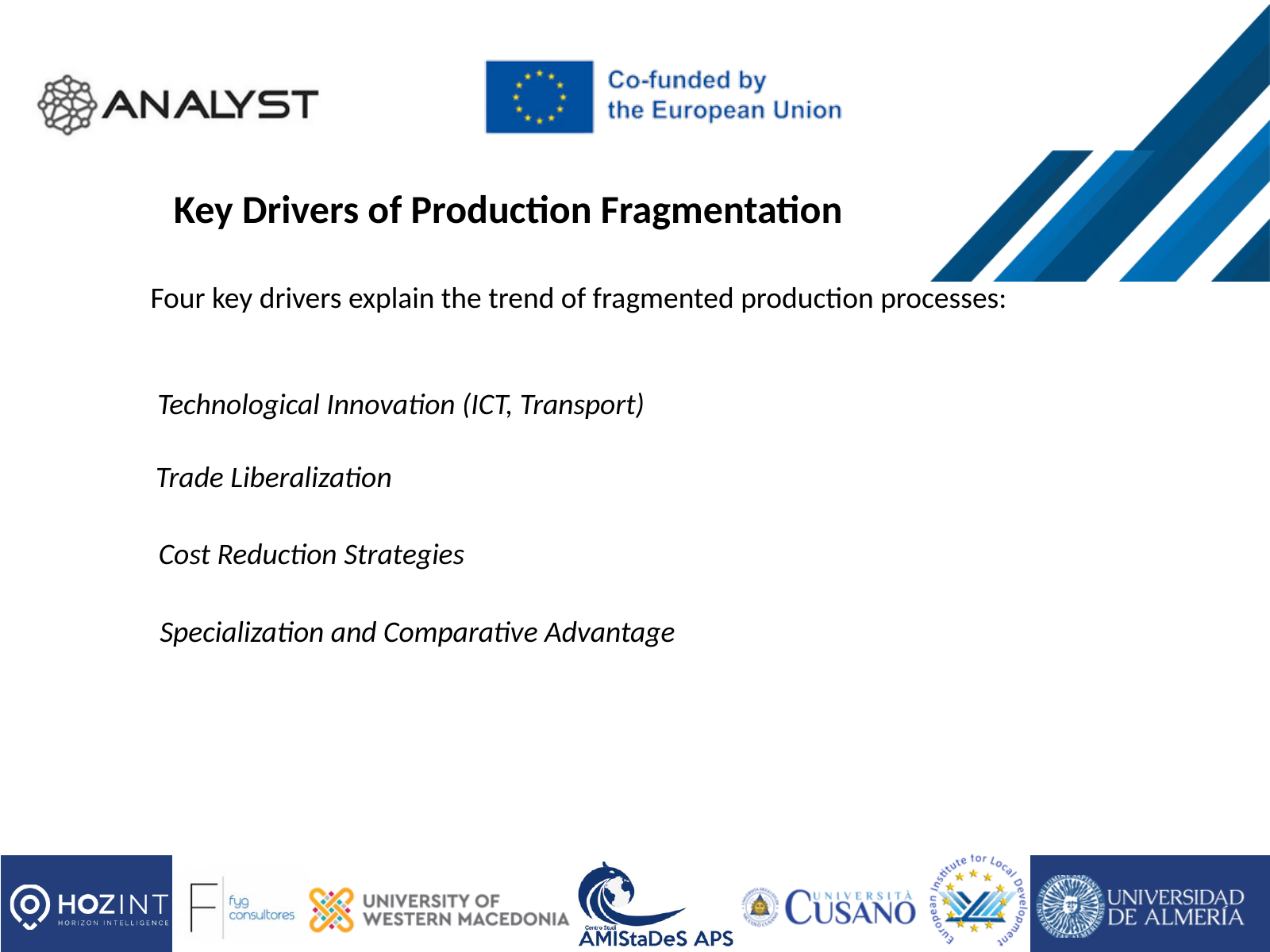

Key Drivers of Production Fragmentation
Four key drivers explain the trend of fragmented production processes:
Technological Innovation (ICT, Transport)
Trade Liberalization
Cost Reduction Strategies
Specialization and Comparative Advantage